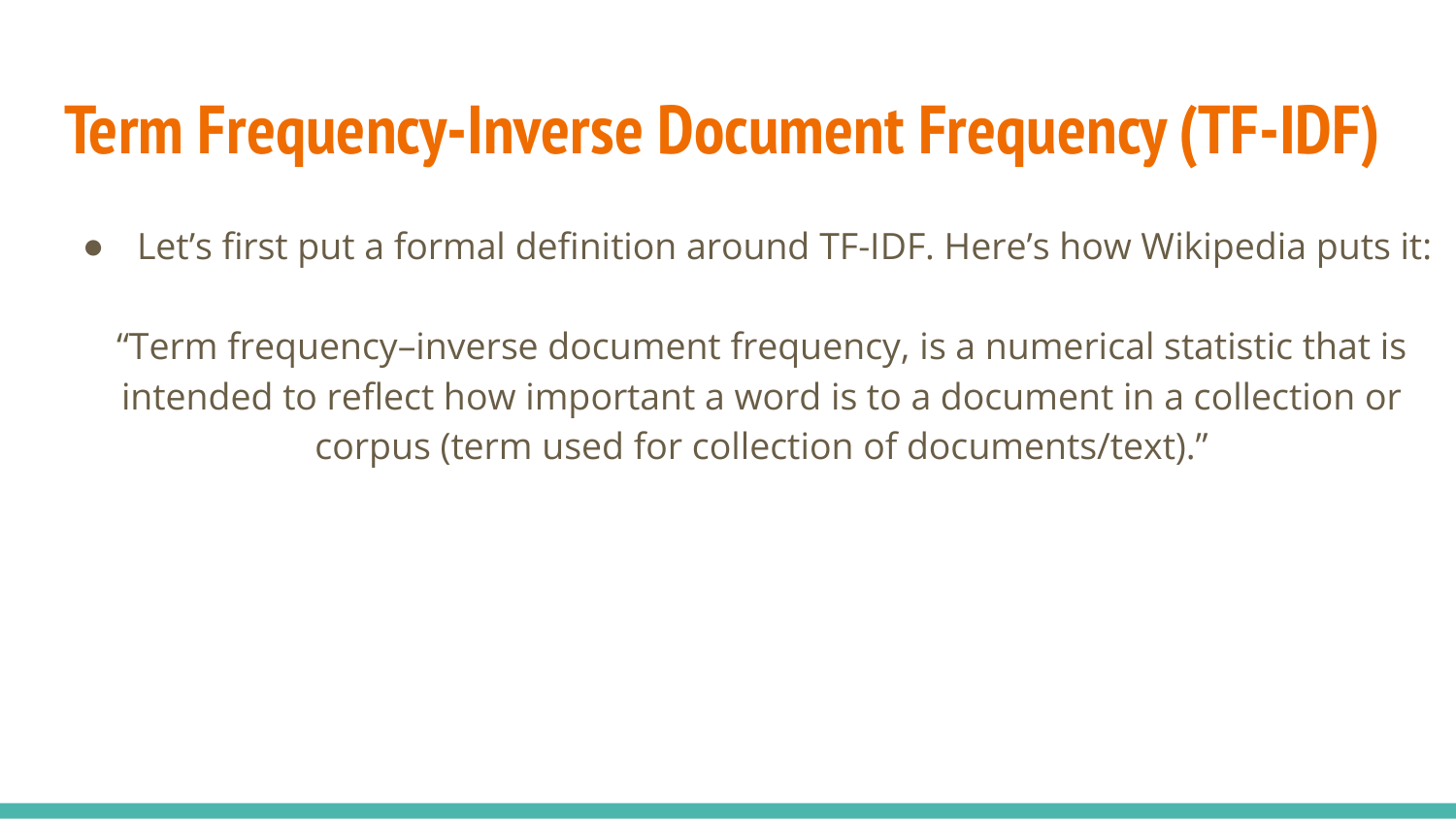

# Term Frequency-Inverse Document Frequency (TF-IDF)
Let’s first put a formal definition around TF-IDF. Here’s how Wikipedia puts it:

“Term frequency–inverse document frequency, is a numerical statistic that is intended to reflect how important a word is to a document in a collection or corpus (term used for collection of documents/text).”